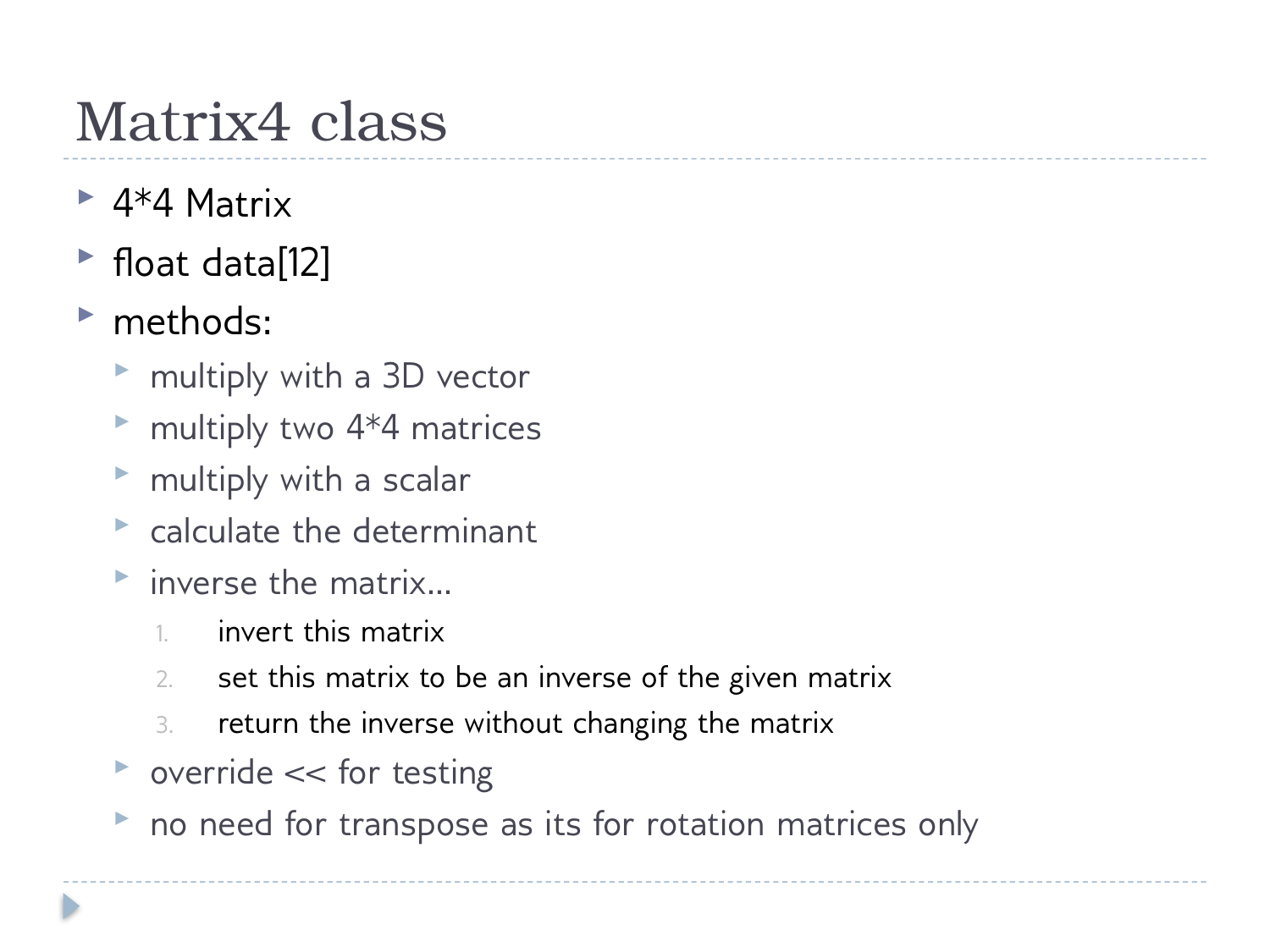

# Matrix4 class
4*4 Matrix
float data[12]
methods:
multiply with a 3D vector
multiply two 4*4 matrices
multiply with a scalar
calculate the determinant
inverse the matrix...
invert this matrix
set this matrix to be an inverse of the given matrix
return the inverse without changing the matrix
override << for testing
no need for transpose as its for rotation matrices only